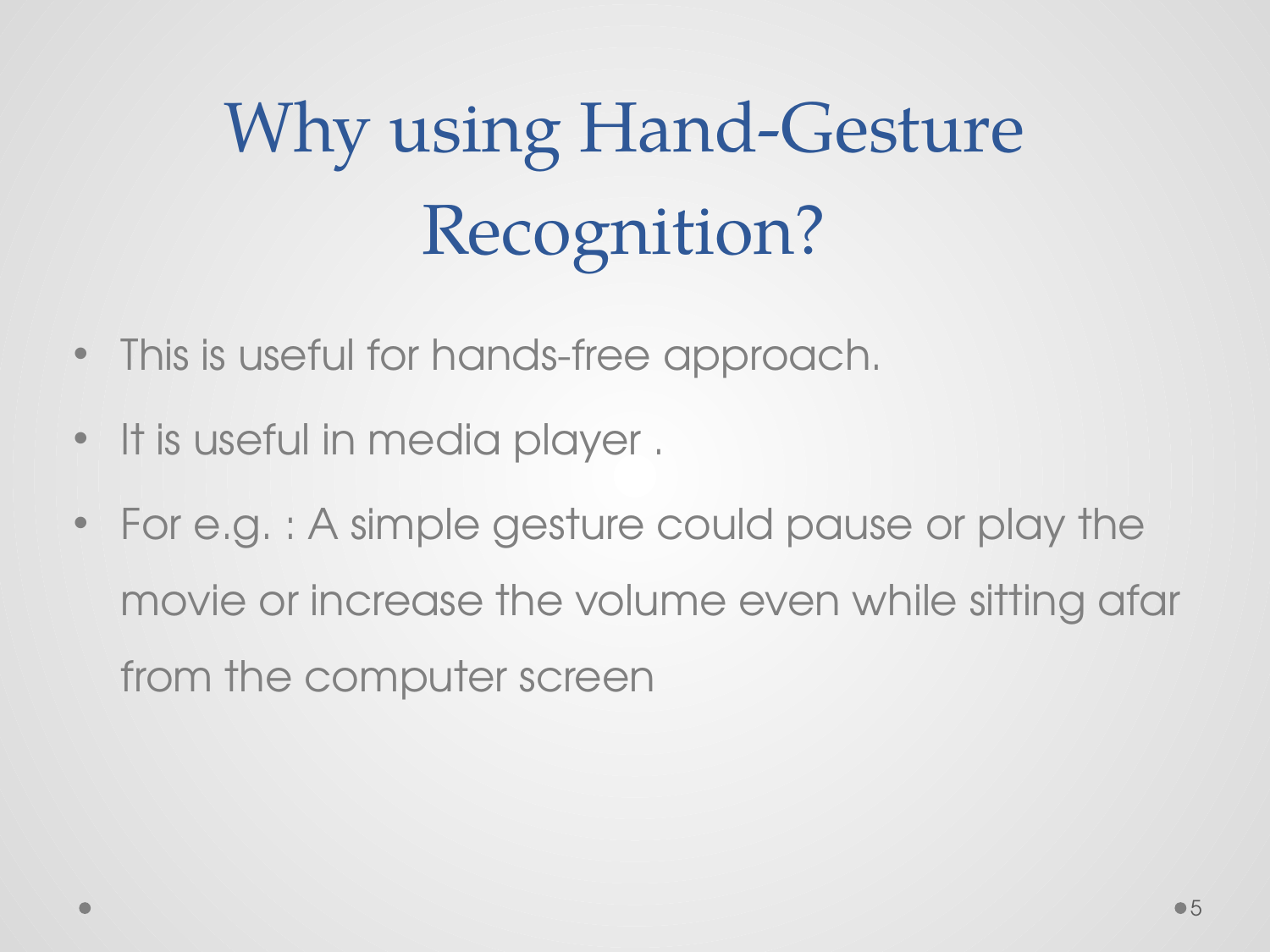

# Why using Hand-Gesture Recognition?
This is useful for hands-free approach.
It is useful in media player .
For e.g. : A simple gesture could pause or play the movie or increase the volume even while sitting afar from the computer screen
5